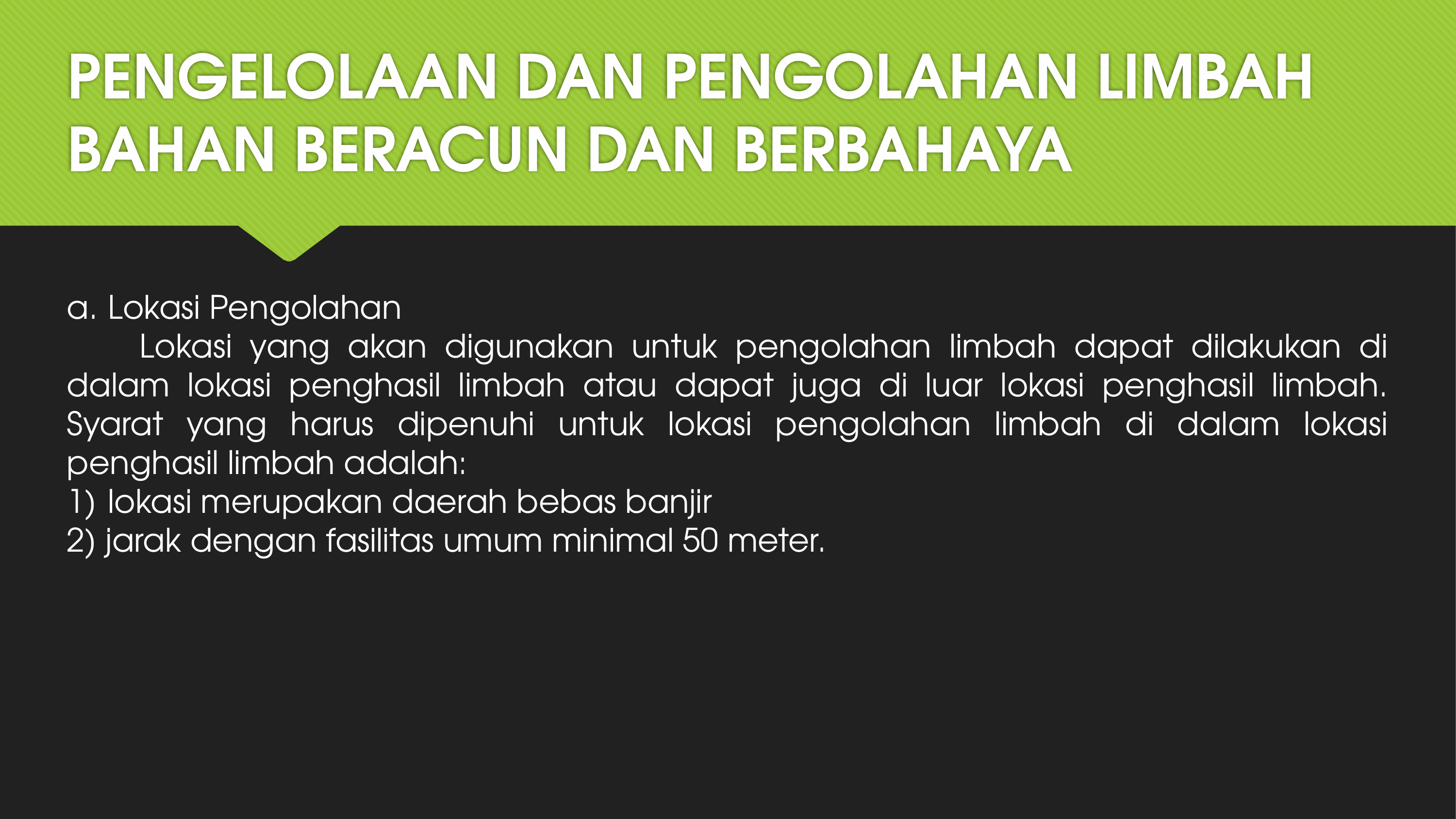

# PENGELOLAAN DAN PENGOLAHAN LIMBAH BAHAN BERACUN DAN BERBAHAYA
Lokasi Pengolahan
	Lokasi yang akan digunakan untuk pengolahan limbah dapat dilakukan di dalam lokasi penghasil limbah atau dapat juga di luar lokasi penghasil limbah. Syarat yang harus dipenuhi untuk lokasi pengolahan limbah di dalam lokasi penghasil limbah adalah:
lokasi merupakan daerah bebas banjir
2) jarak dengan fasilitas umum minimal 50 meter.